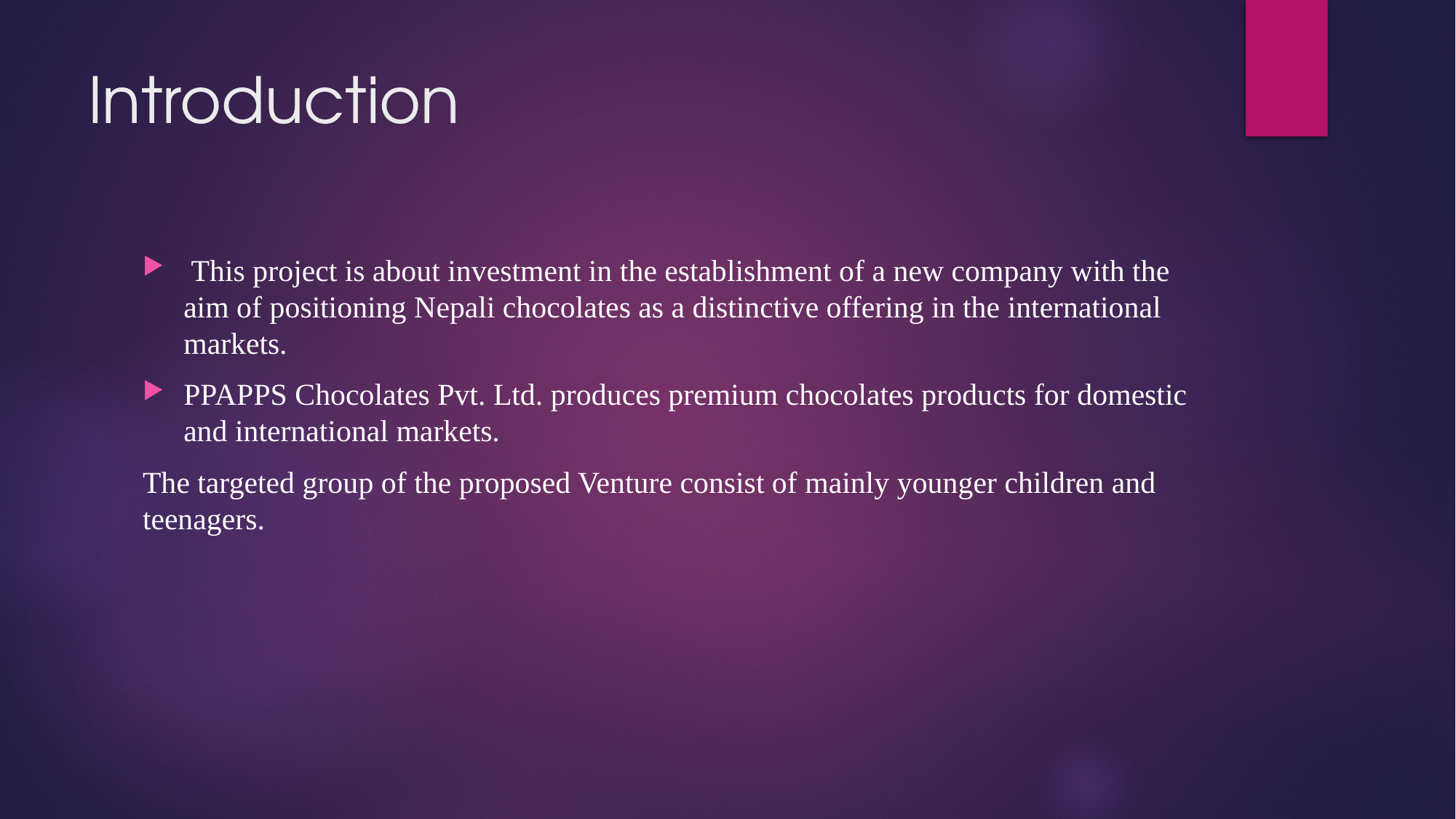

# Introduction
 This project is about investment in the establishment of a new company with the aim of positioning Nepali chocolates as a distinctive offering in the international markets.
PPAPPS Chocolates Pvt. Ltd. produces premium chocolates products for domestic and international markets.
The targeted group of the proposed Venture consist of mainly younger children and teenagers.